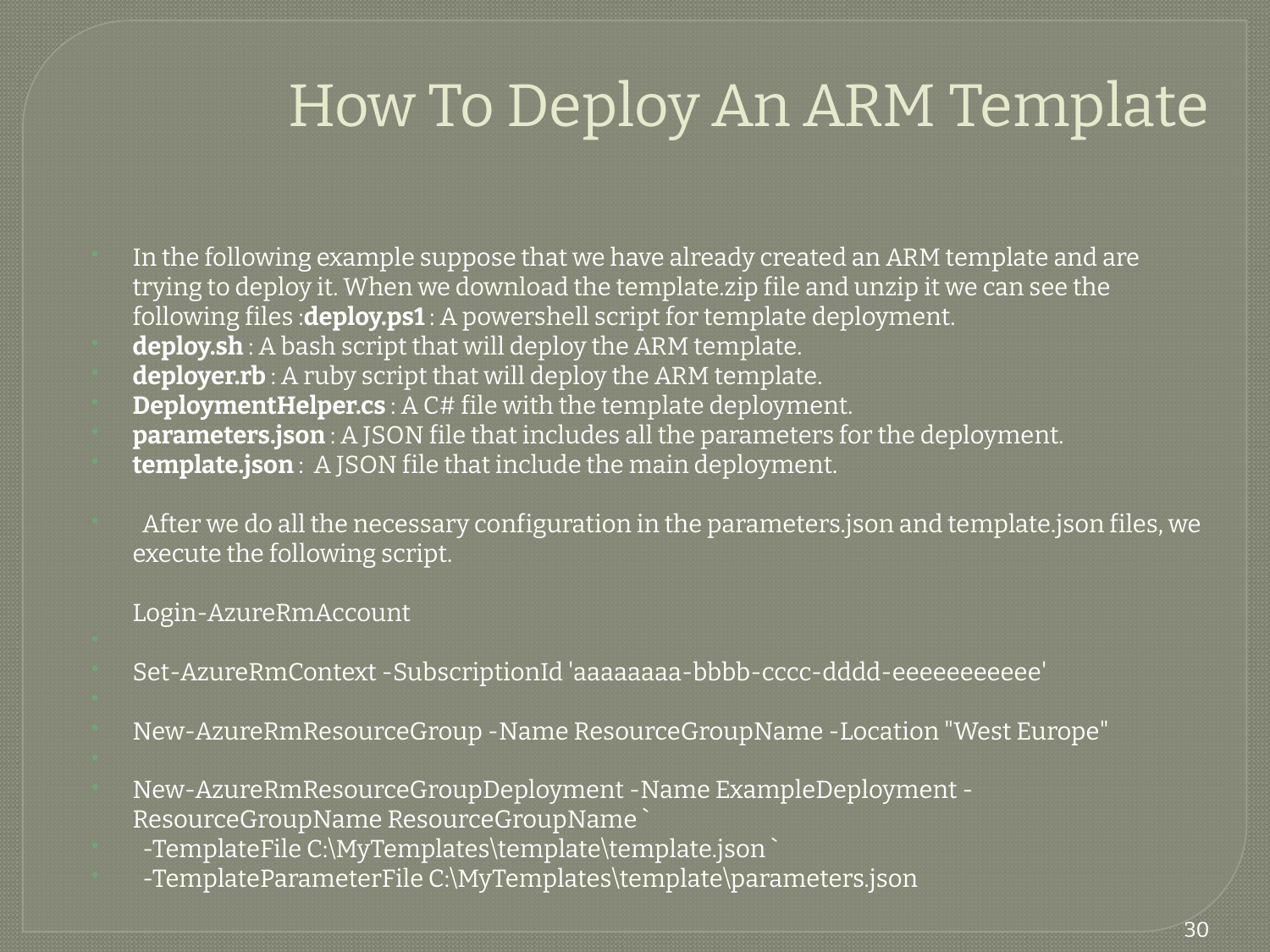

# How To Deploy An ARM Template

In the following example suppose that we have already created an ARM template and are trying to deploy it. When we download the template.zip file and unzip it we can see the following files :deploy.ps1 : A powershell script for template deployment.
deploy.sh : A bash script that will deploy the ARM template.
deployer.rb : A ruby script that will deploy the ARM template.
DeploymentHelper.cs : A C# file with the template deployment.
parameters.json : A JSON file that includes all the parameters for the deployment.
template.json :  A JSON file that include the main deployment.

  After we do all the necessary configuration in the parameters.json and template.json files, we execute the following script.
Login-AzureRmAccount

Set-AzureRmContext -SubscriptionId 'aaaaaaaa-bbbb-cccc-dddd-eeeeeeeeeee'

New-AzureRmResourceGroup -Name ResourceGroupName -Location "West Europe"

New-AzureRmResourceGroupDeployment -Name ExampleDeployment -ResourceGroupName ResourceGroupName `
  -TemplateFile C:\MyTemplates\template\template.json `
  -TemplateParameterFile C:\MyTemplates\template\parameters.json